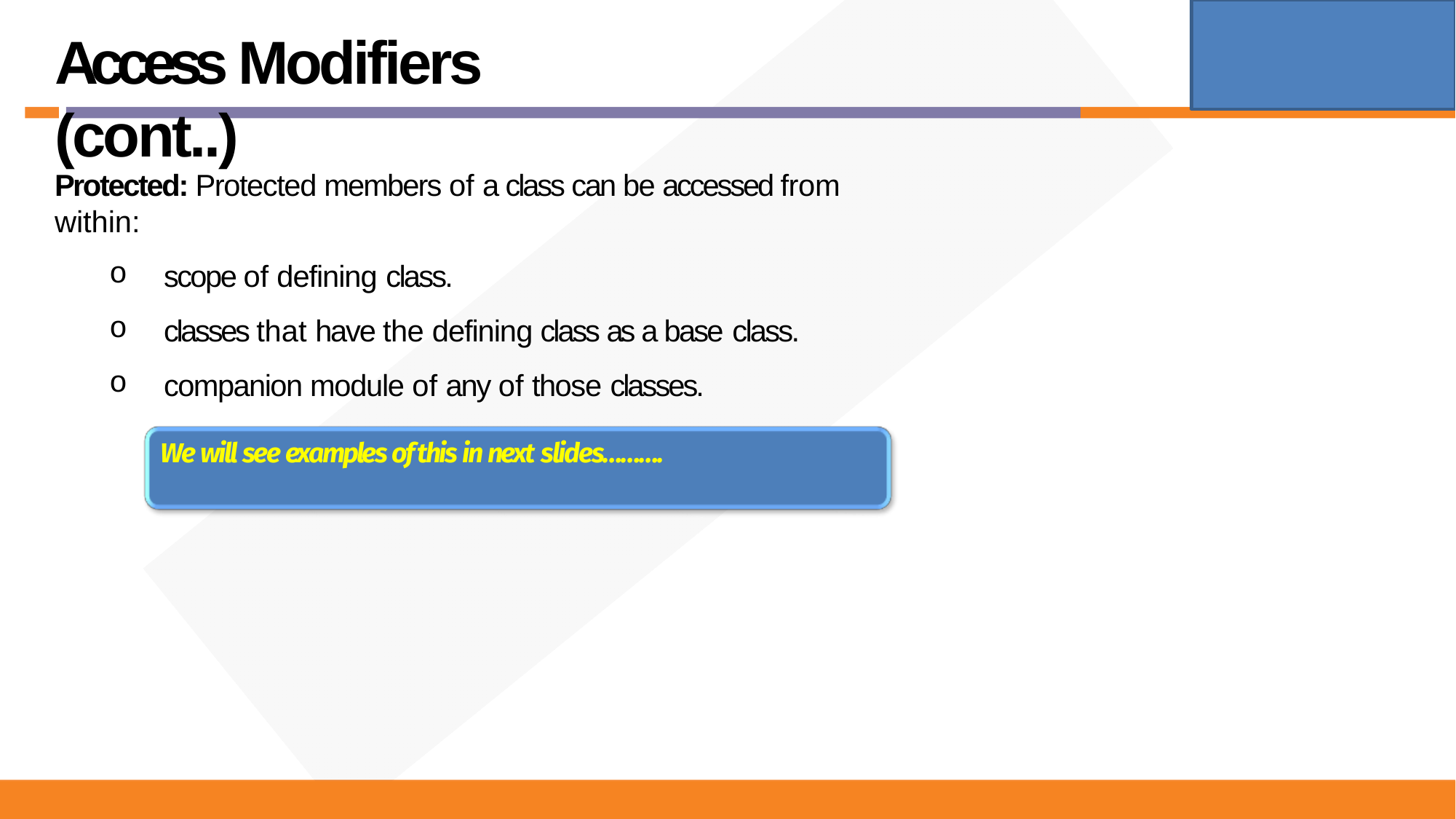

# Access Modifiers (cont..)
Protected: Protected members of a class can be accessed from within:
scope of defining class.
classes that have the defining class as a base class.
companion module of any of those classes.

We will see examples of this in next slides……….